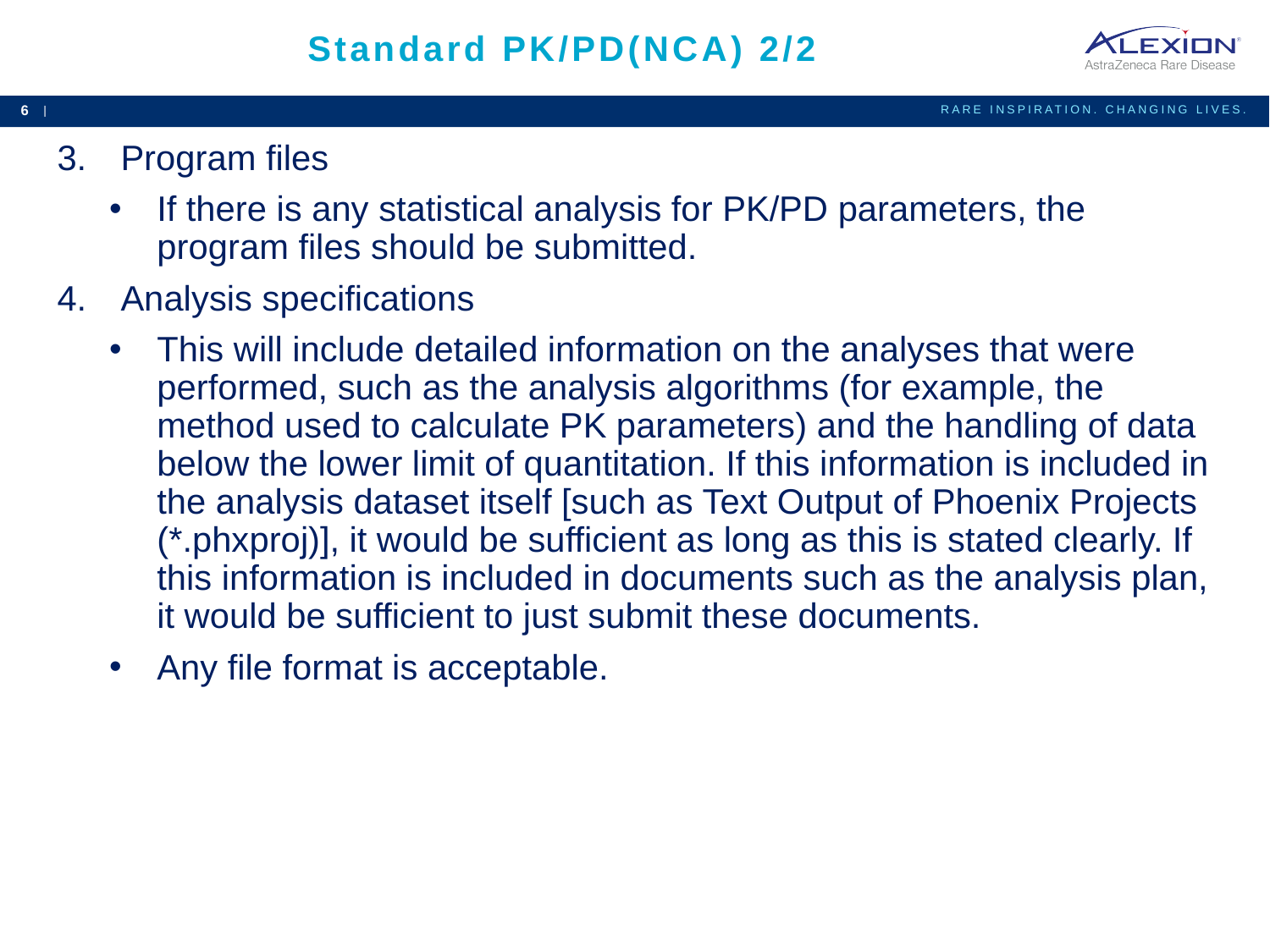

# Standard PK/PD(NCA) 2/2
Program files
If there is any statistical analysis for PK/PD parameters, the program files should be submitted.
Analysis specifications
This will include detailed information on the analyses that were performed, such as the analysis algorithms (for example, the method used to calculate PK parameters) and the handling of data below the lower limit of quantitation. If this information is included in the analysis dataset itself [such as Text Output of Phoenix Projects (*.phxproj)], it would be sufficient as long as this is stated clearly. If this information is included in documents such as the analysis plan, it would be sufficient to just submit these documents.
Any file format is acceptable.